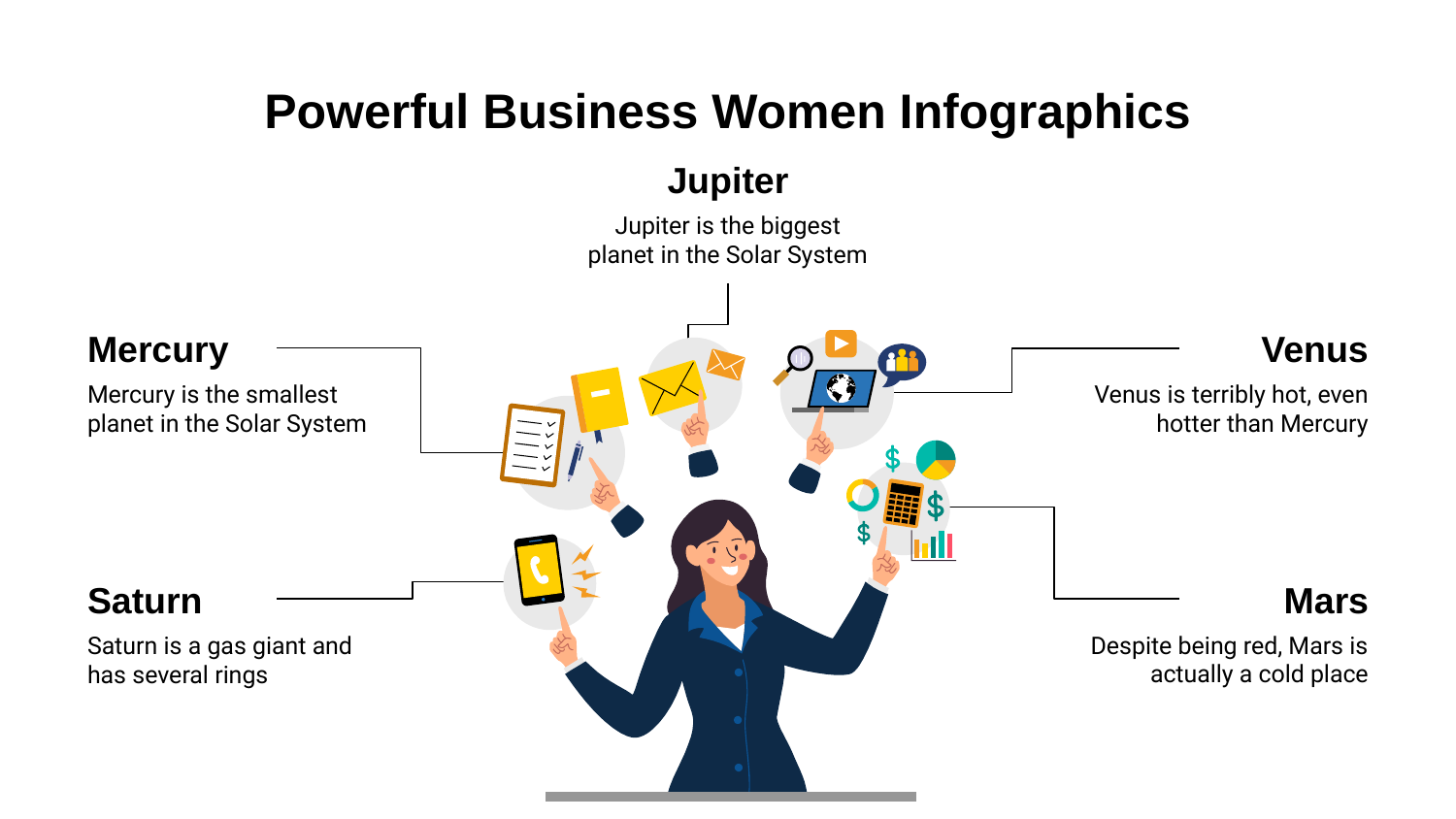

# Powerful Business Women Infographics
Jupiter
Jupiter is the biggest planet in the Solar System
Mercury
Mercury is the smallest planet in the Solar System
Venus
Venus is terribly hot, even hotter than Mercury

Saturn
Saturn is a gas giant and has several rings
Mars
Despite being red, Mars is actually a cold place